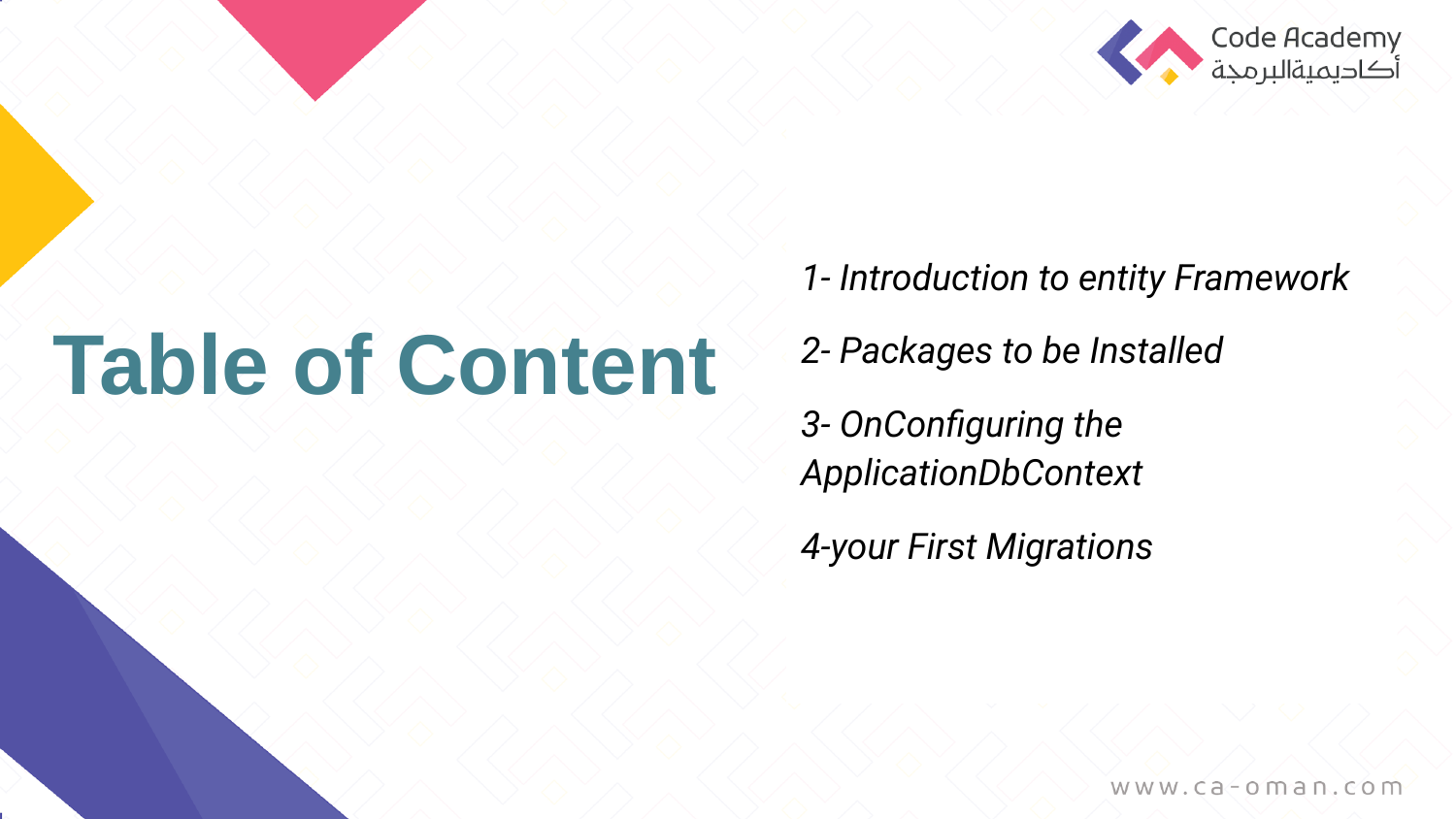

1- Intro to Programming
2- C# History
3- Development Environment
4- The Basics of everything with C#
Variables and DataTypes
Types Conversion
Errors Type
Operators
Conditions
Loops
Functions

1- Introduction to entity Framework
2- Packages to be Installed
3- OnConfiguring the ApplicationDbContext
4-your First Migrations
# Table of Content